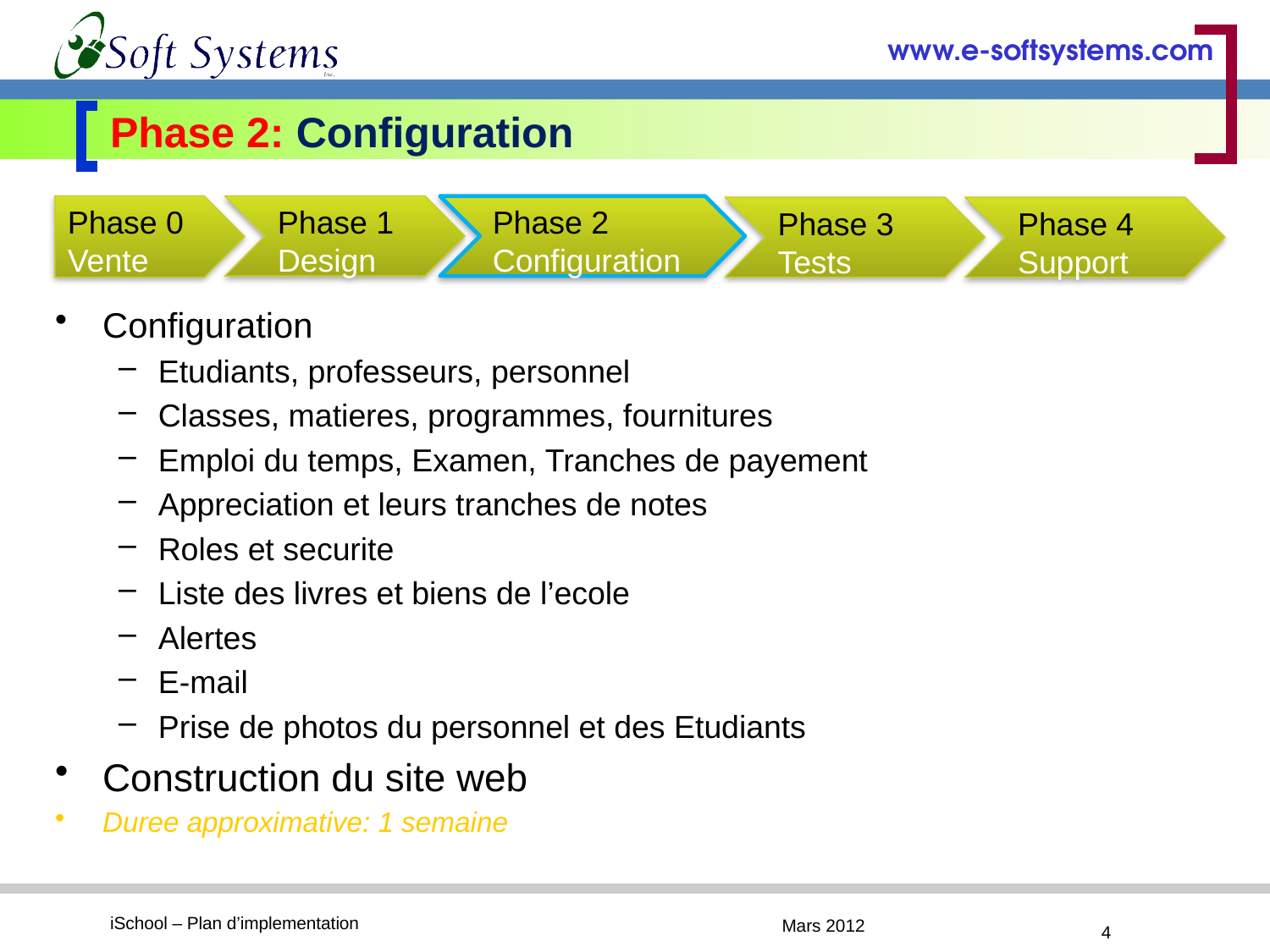

Phase 2: Configuration
Phase 0
Vente
Phase 1
Design
Phase 2
Configuration
Phase 3
Tests
Phase 4
Support
Configuration
Etudiants, professeurs, personnel
Classes, matieres, programmes, fournitures
Emploi du temps, Examen, Tranches de payement
Appreciation et leurs tranches de notes
Roles et securite
Liste des livres et biens de l’ecole
Alertes
E-mail
Prise de photos du personnel et des Etudiants
Construction du site web
Duree approximative: 1 semaine